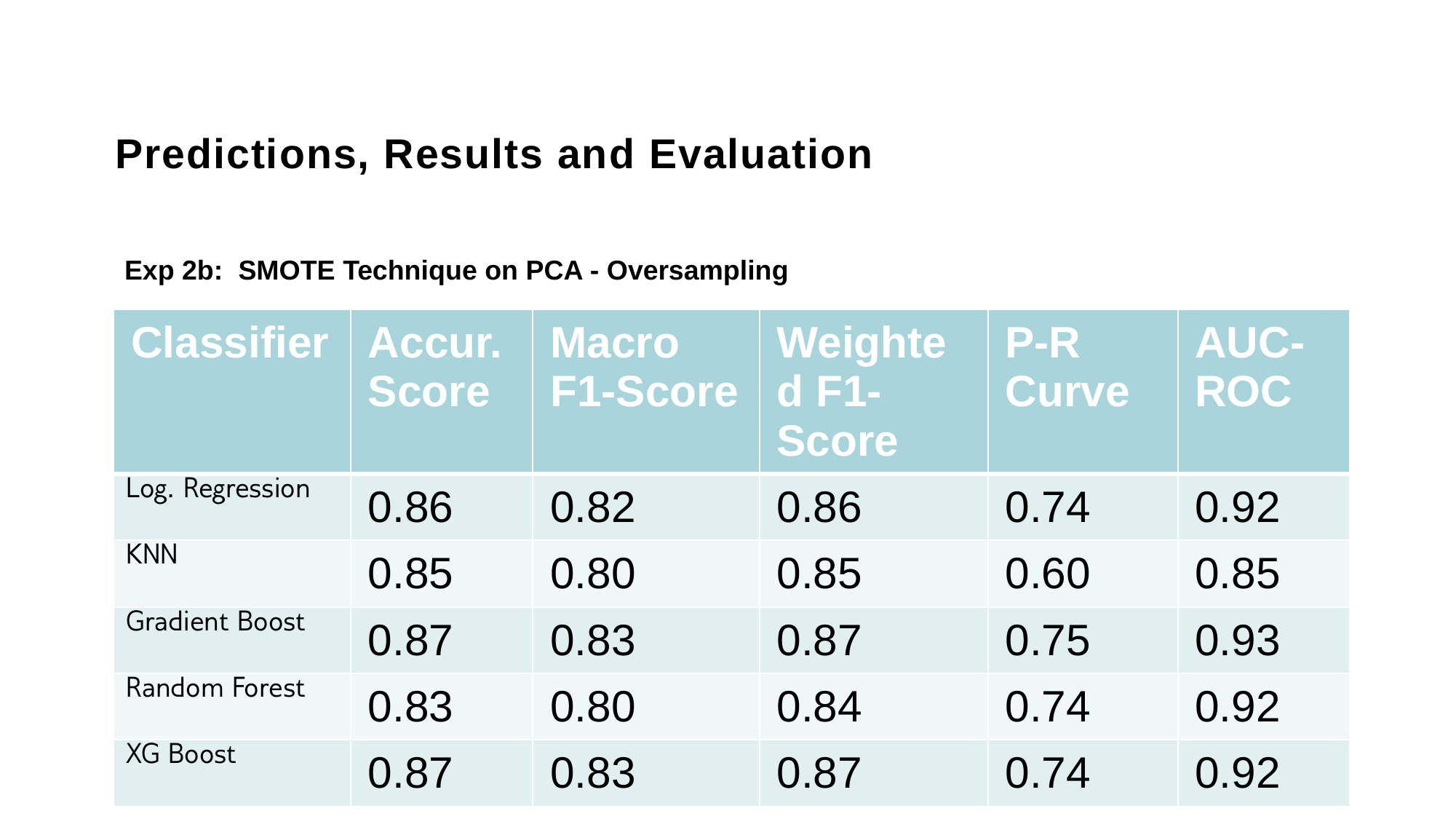

# Predictions, Results and Evaluation
Exp 2b:  SMOTE Technique on PCA - Oversampling
| Classifier | Accur. Score | Macro F1-Score | Weighted F1-Score | P-R Curve | AUC-ROC |
| --- | --- | --- | --- | --- | --- |
| Log. Regression | 0.86 | 0.82 | 0.86 | 0.74 | 0.92 |
| KNN | 0.85 | 0.80 | 0.85 | 0.60 | 0.85 |
| Gradient Boost | 0.87 | 0.83 | 0.87 | 0.75 | 0.93 |
| Random Forest | 0.83 | 0.80 | 0.84 | 0.74 | 0.92 |
| XG Boost | 0.87 | 0.83 | 0.87 | 0.74 | 0.92 |
26
Team Smart Banker
April 16, 2023